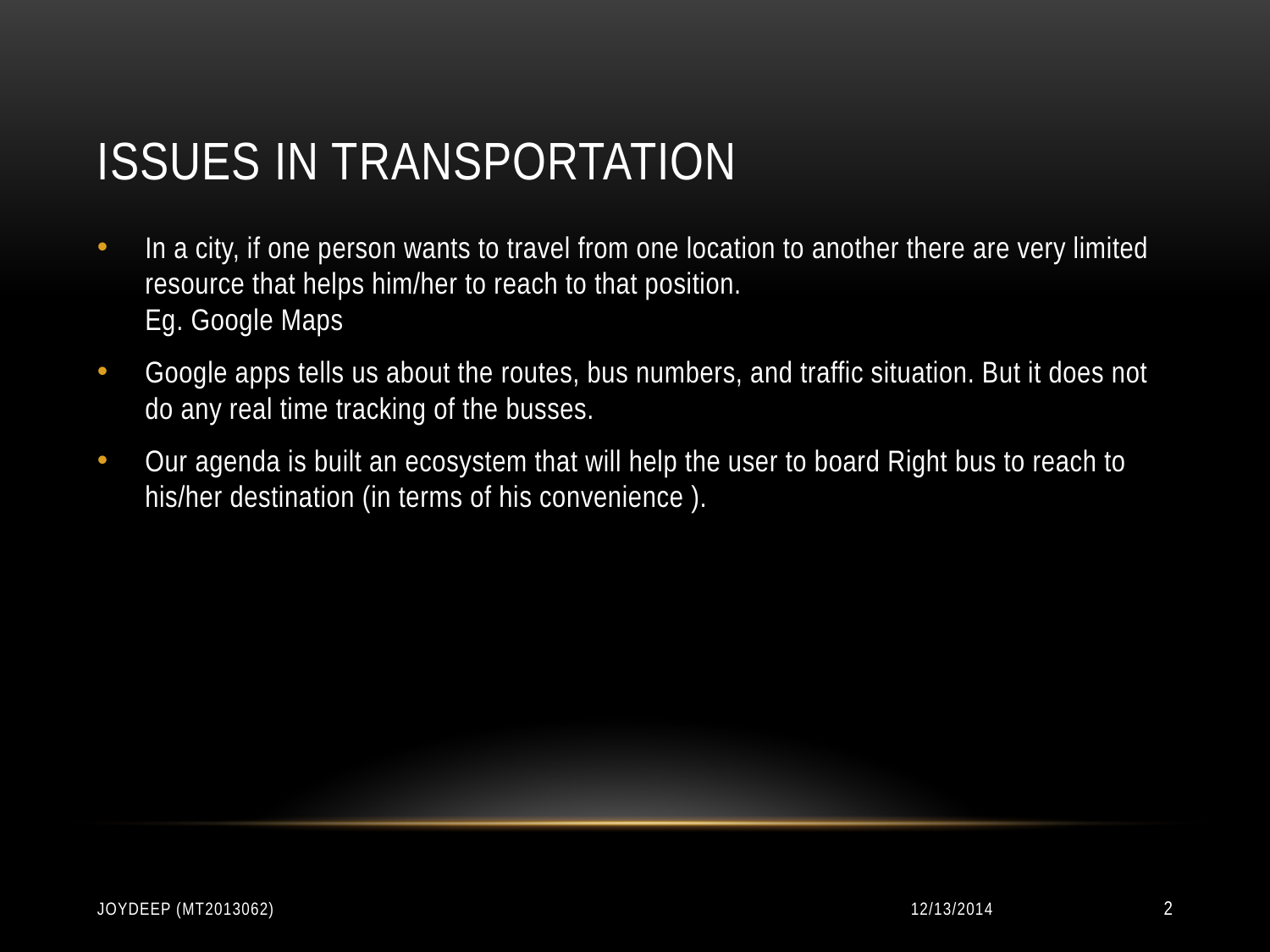

# Issues in Transportation
In a city, if one person wants to travel from one location to another there are very limited resource that helps him/her to reach to that position.
Eg. Google Maps
Google apps tells us about the routes, bus numbers, and traffic situation. But it does not do any real time tracking of the busses.
Our agenda is built an ecosystem that will help the user to board Right bus to reach to his/her destination (in terms of his convenience ).
Joydeep (MT2013062)
12/13/2014
2